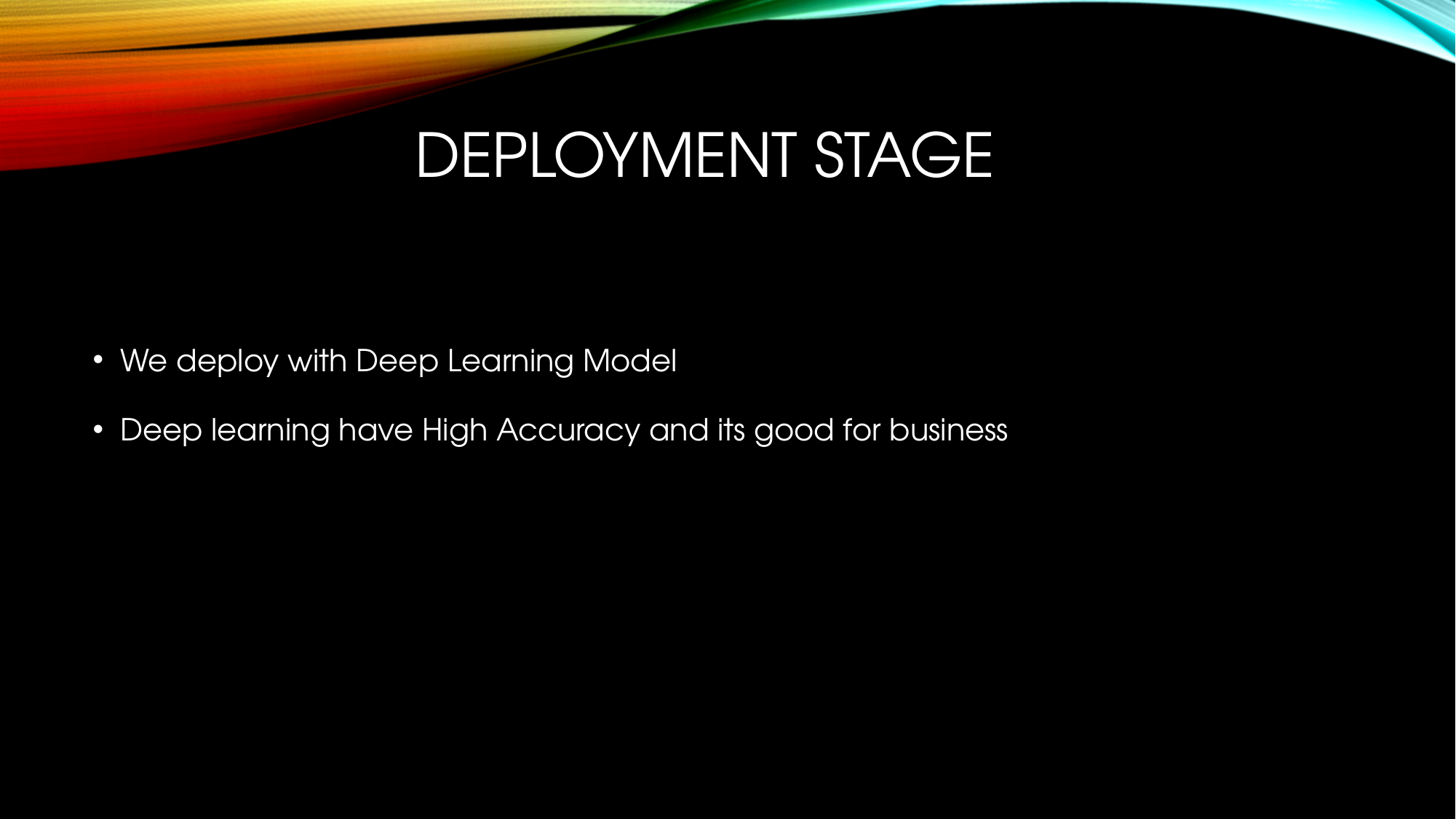

# Deployment Stage

We deploy with Deep Learning Model
Deep learning have High Accuracy and its good for business